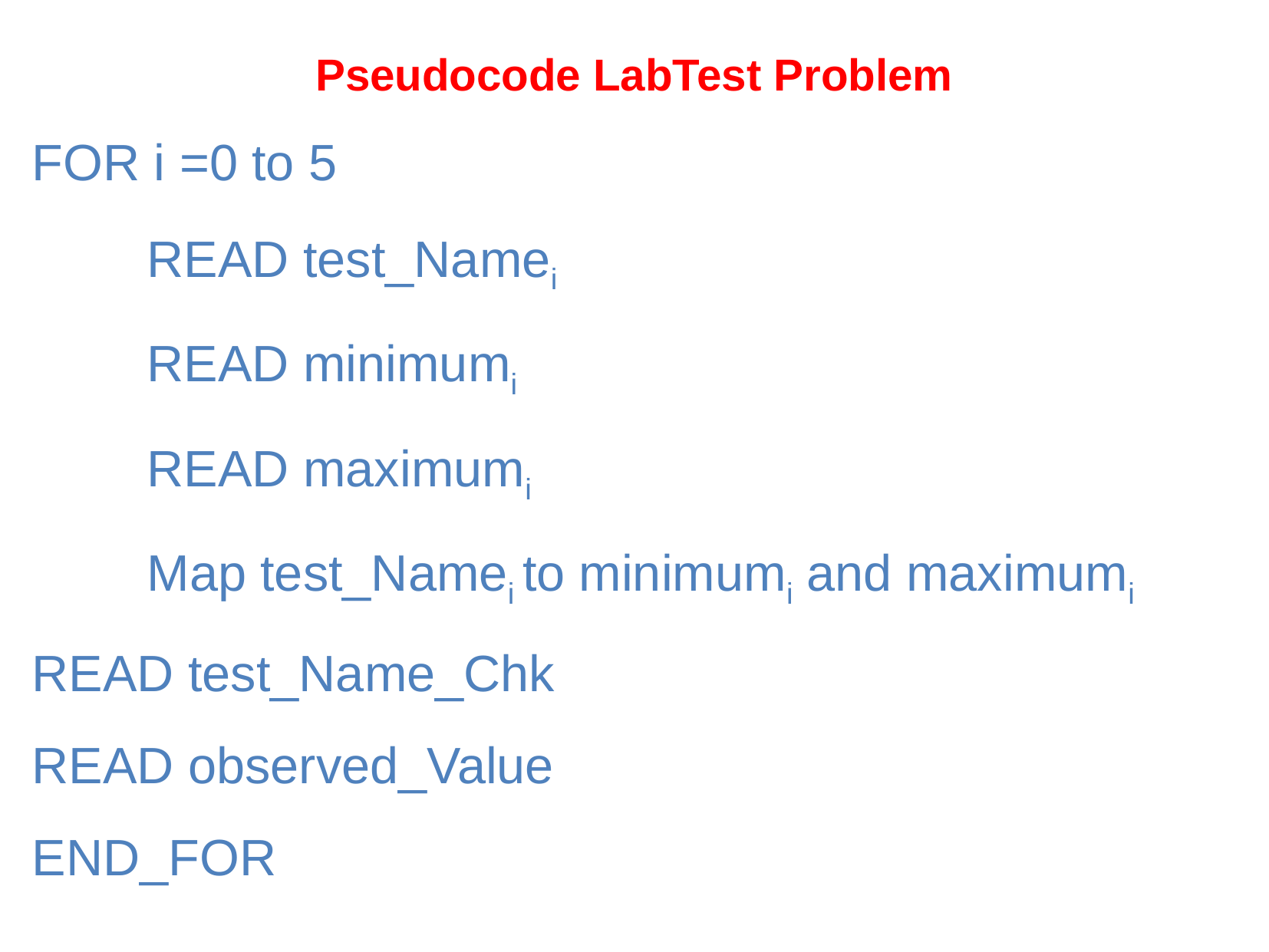

# Pseudocode LabTest Problem
FOR i =0 to 5
	READ test_Namei
	READ minimumi
	READ maximumi
	Map test_Namei to minimumi and maximumi
READ test_Name_Chk
READ observed_Value
END_FOR